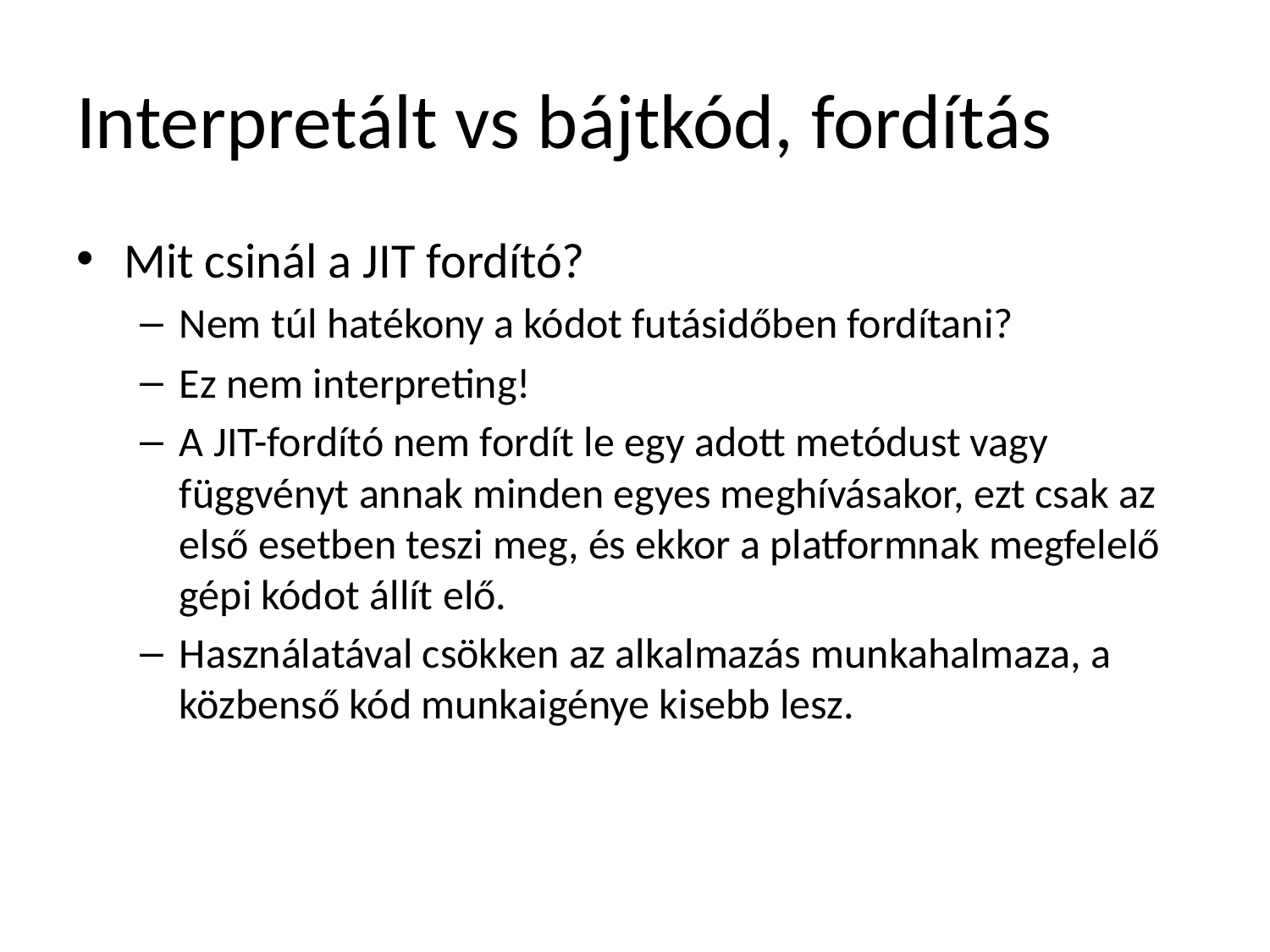

# Interpretált vs bájtkód, fordítás
Mit csinál a JIT fordító?
Nem túl hatékony a kódot futásidőben fordítani?
Ez nem interpreting!
A JIT-fordító nem fordít le egy adott metódust vagy függvényt annak minden egyes meghívásakor, ezt csak az első esetben teszi meg, és ekkor a platformnak megfelelő gépi kódot állít elő.
Használatával csökken az alkalmazás munkahalmaza, a közbenső kód munkaigénye kisebb lesz.